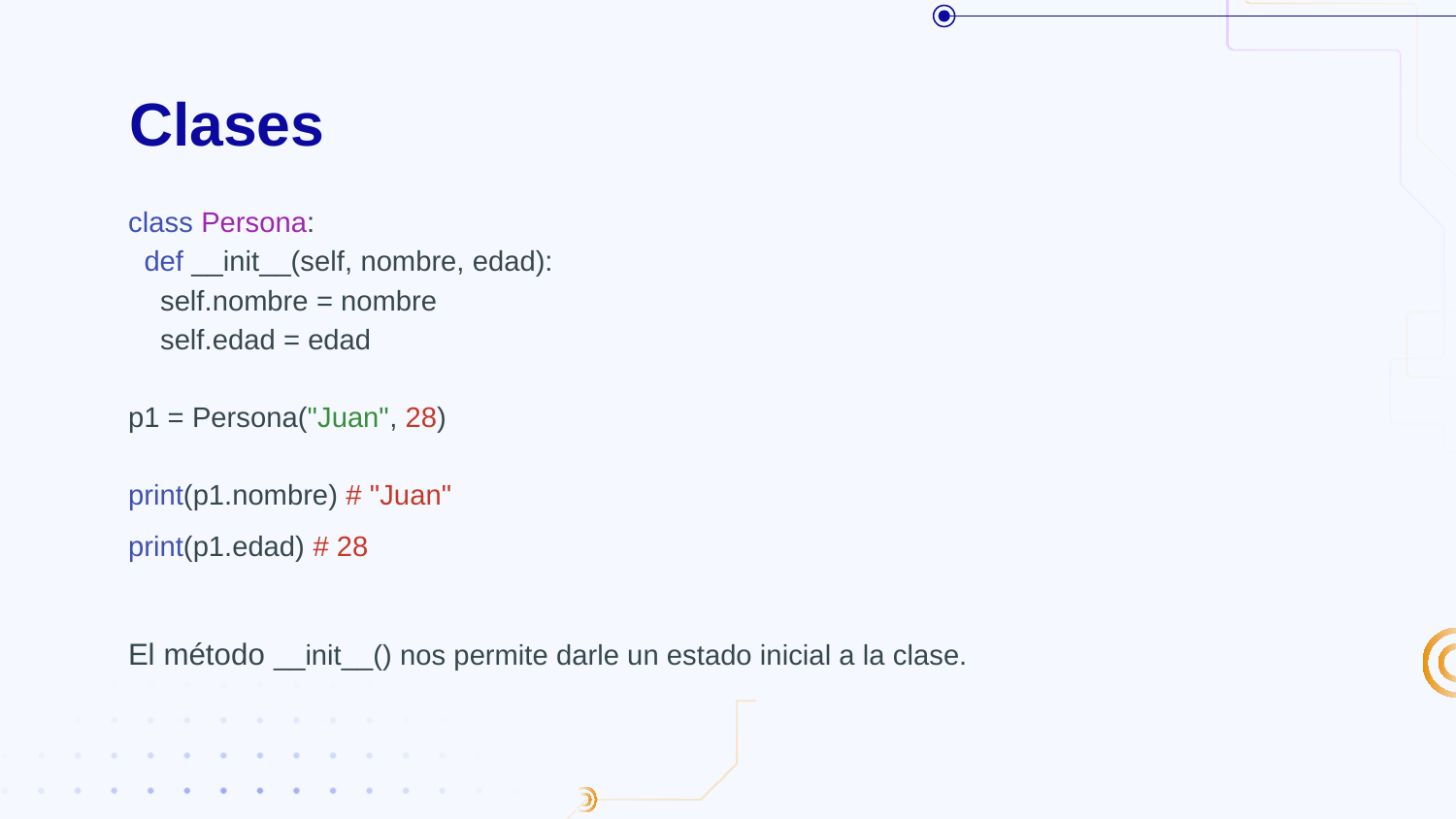

# Clases
class Persona:
  def __init__(self, nombre, edad):
    self.nombre = nombre
    self.edad = edad

p1 = Persona("Juan", 28)

print(p1.nombre) # "Juan"
print(p1.edad) # 28

El método __init__() nos permite darle un estado inicial a la clase.